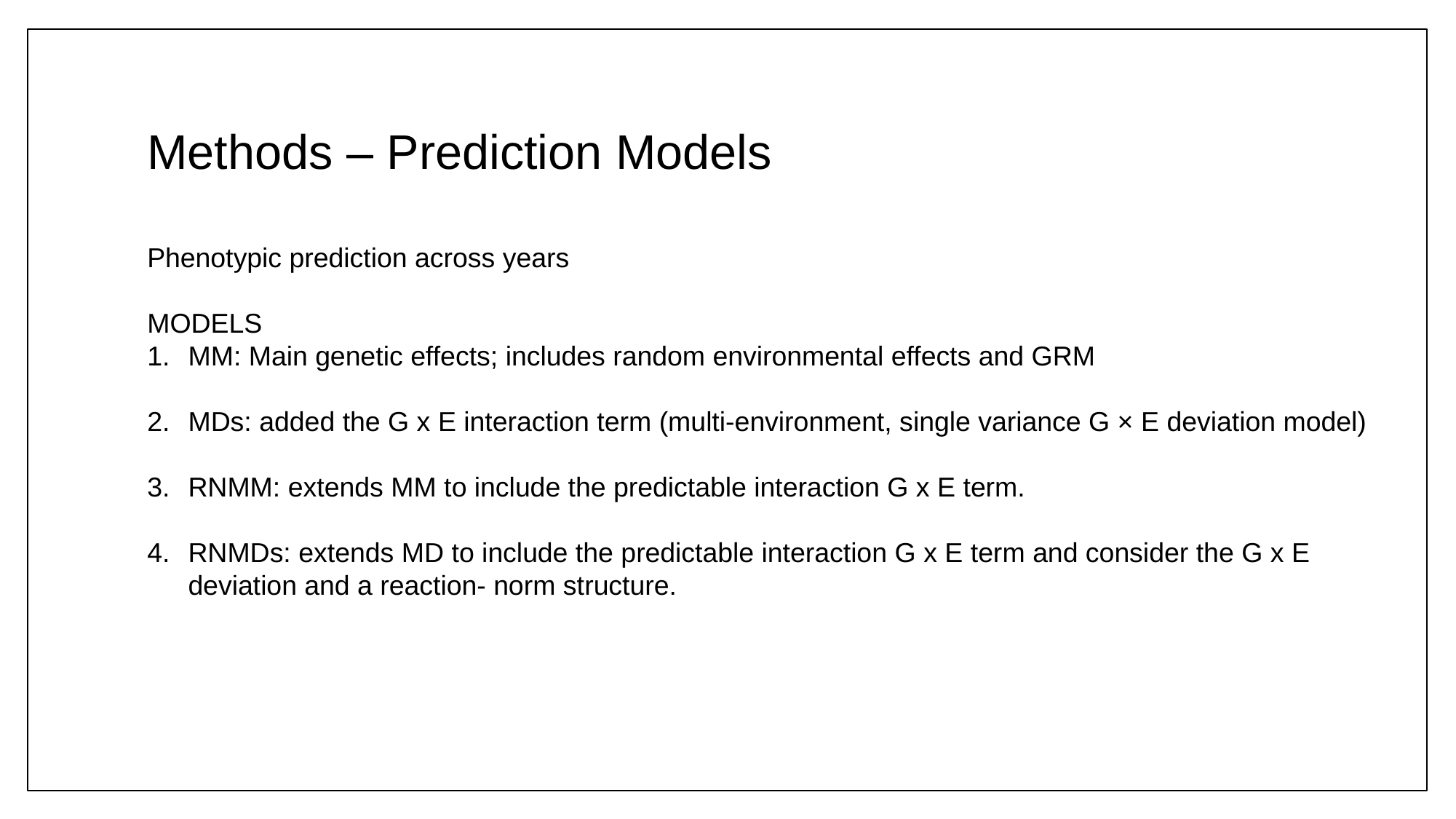

# Methods – Prediction Models
Phenotypic prediction across years

MODELS
MM: Main genetic effects; includes random environmental effects and GRM

MDs: added the G x E interaction term (multi-environment, single variance G × E deviation model)

RNMM: extends MM to include the predictable interaction G x E term.

RNMDs: extends MD to include the predictable interaction G x E term and consider the G x E deviation and a reaction- norm structure.